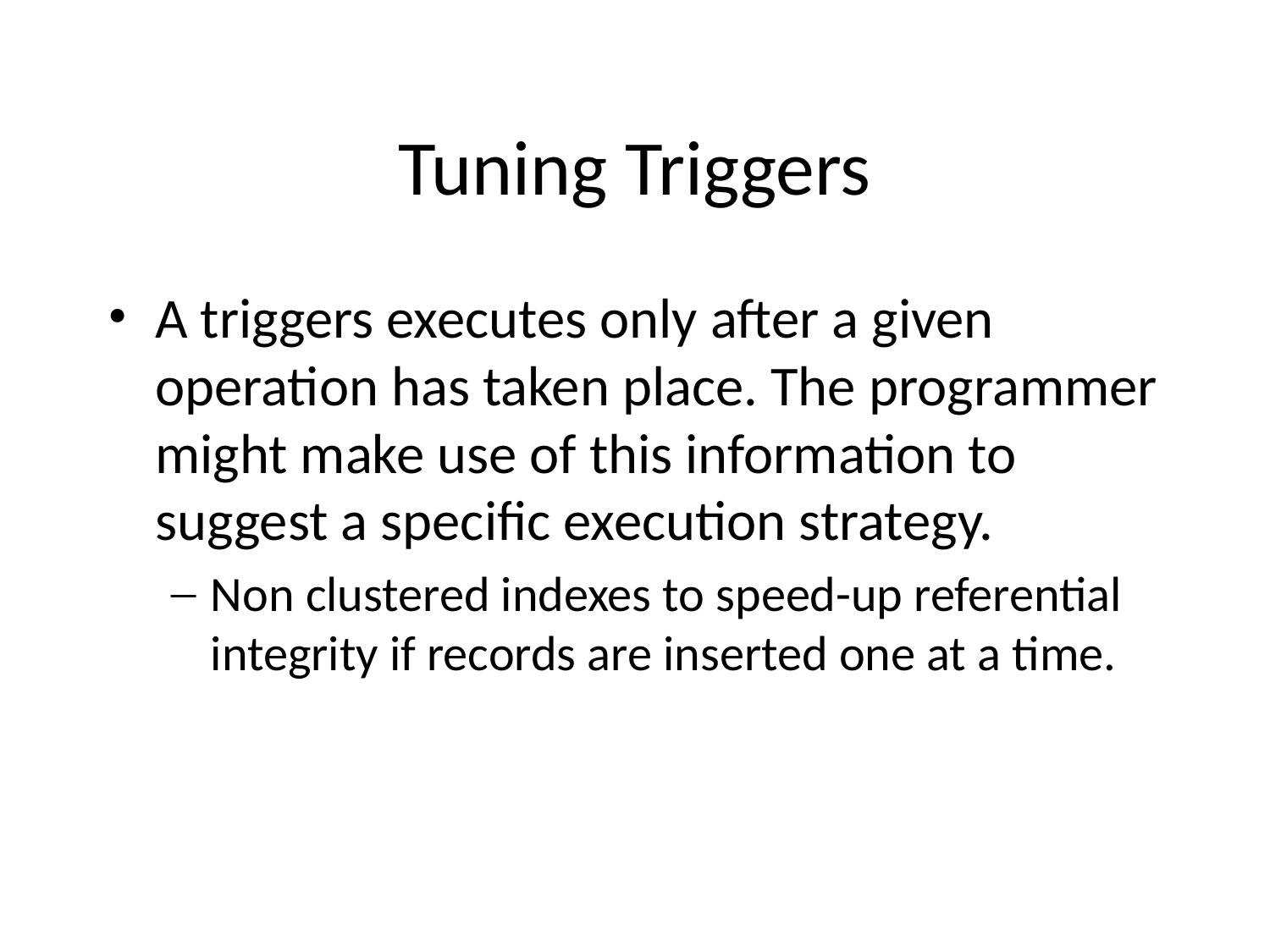

# Tuning Triggers
A triggers executes only after a given operation has taken place. The programmer might make use of this information to suggest a specific execution strategy.
Non clustered indexes to speed-up referential integrity if records are inserted one at a time.